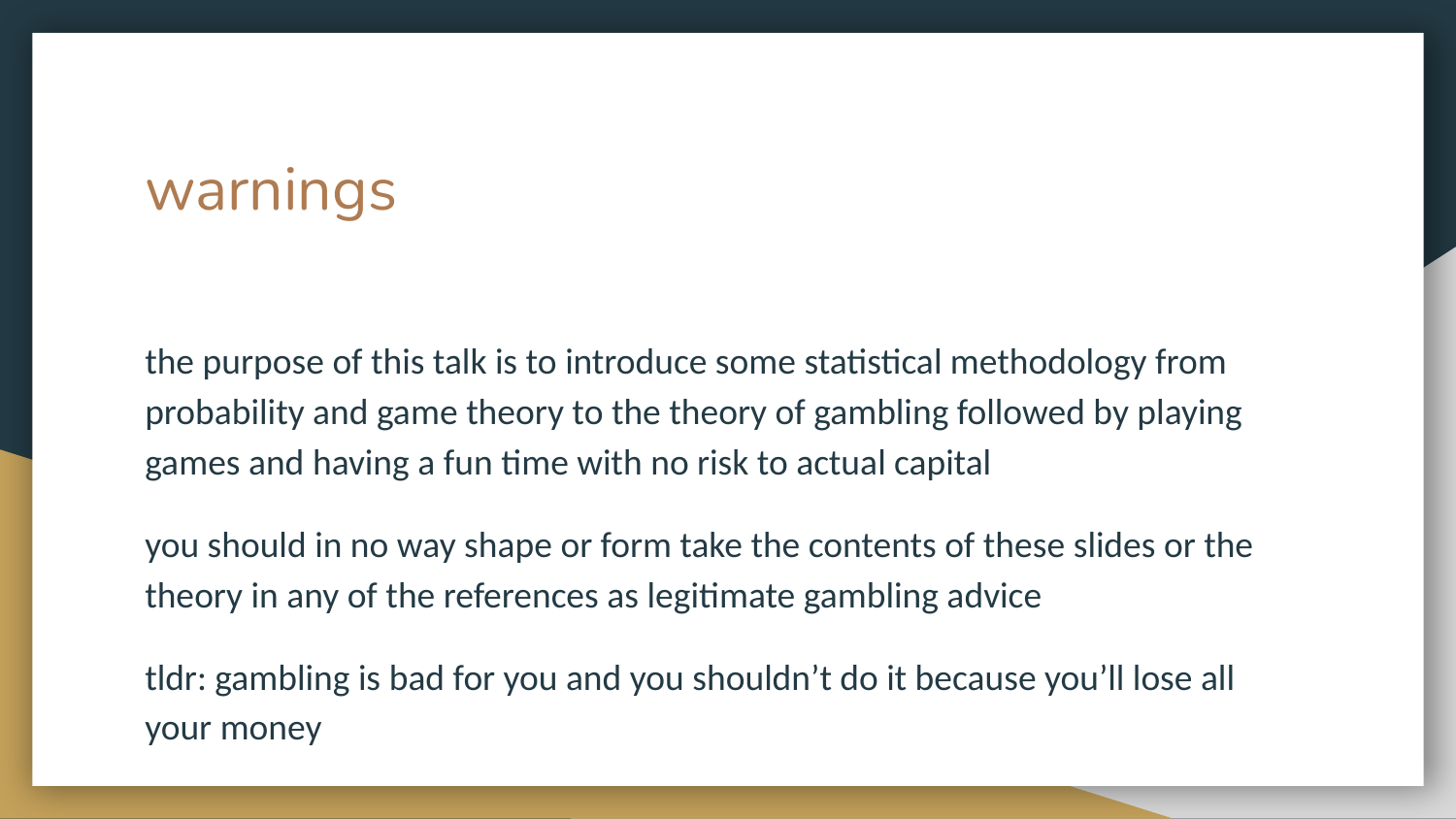

# warnings
the purpose of this talk is to introduce some statistical methodology from probability and game theory to the theory of gambling followed by playing games and having a fun time with no risk to actual capital
you should in no way shape or form take the contents of these slides or the theory in any of the references as legitimate gambling advice
tldr: gambling is bad for you and you shouldn’t do it because you’ll lose all your money